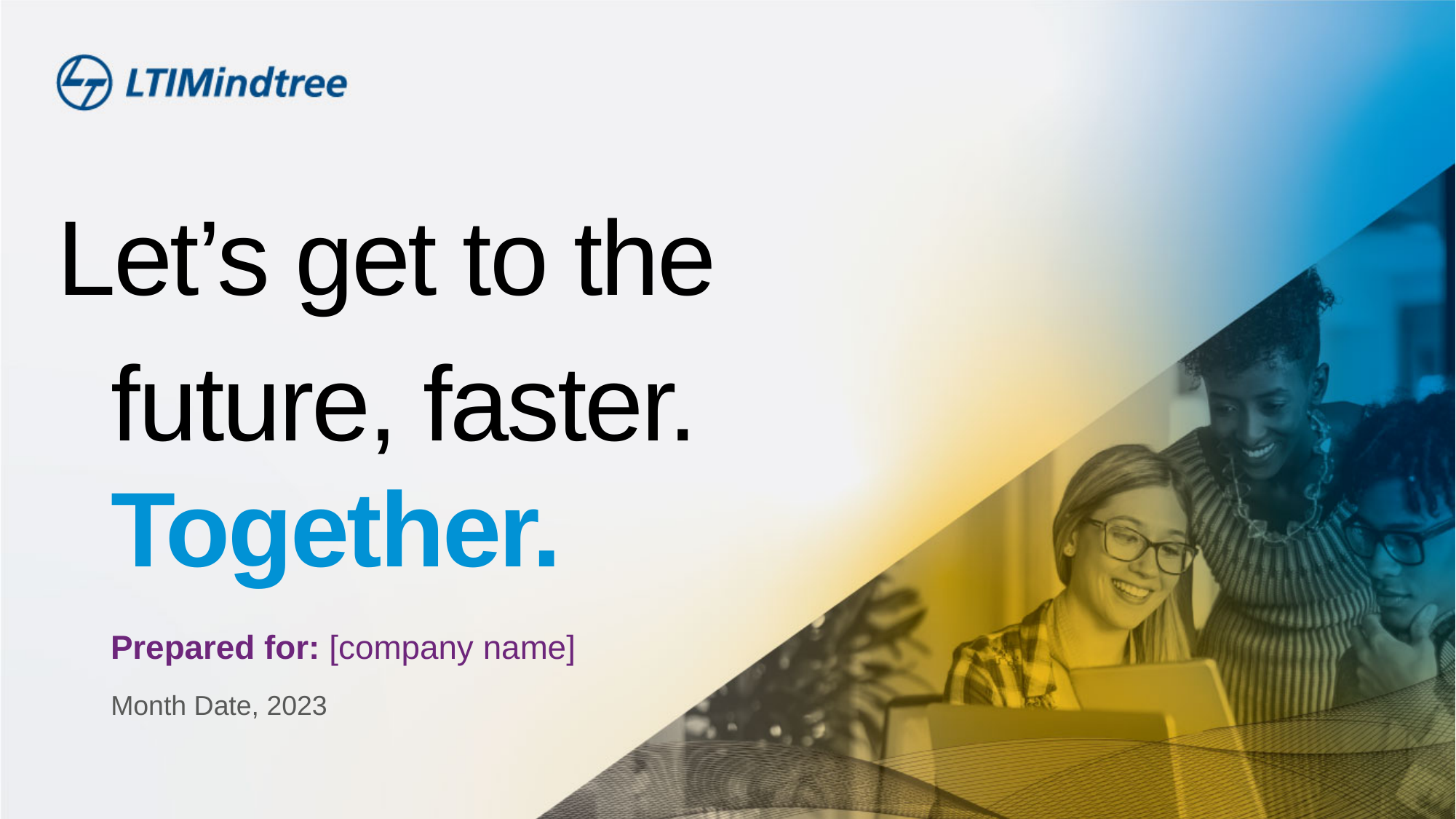

Prepared for: [company name]
Month Date, 2023